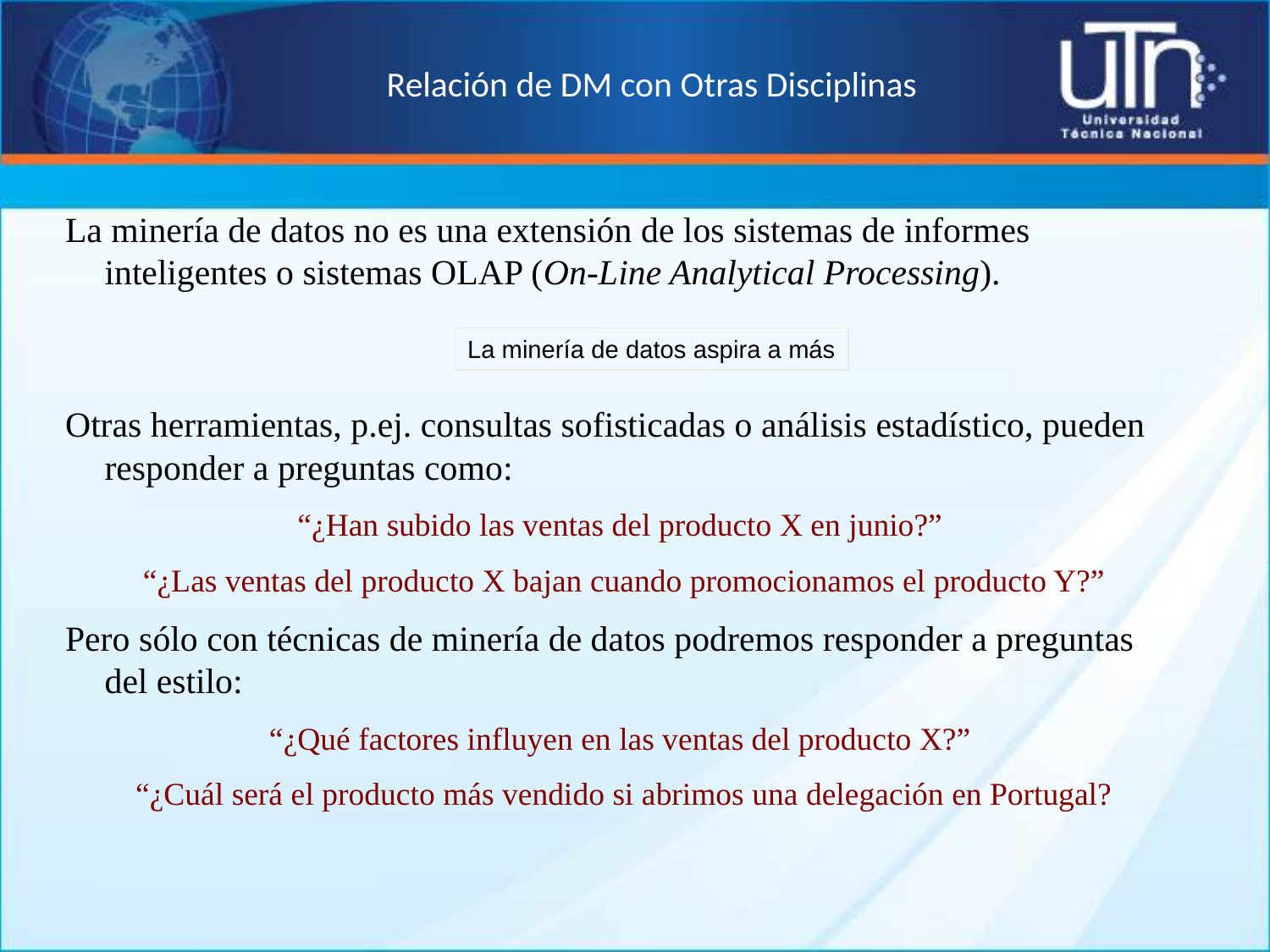

# Relación de DM con Otras Disciplinas
La minería de datos no es una extensión de los sistemas de informes inteligentes o sistemas OLAP (On-Line Analytical Processing).

Otras herramientas, p.ej. consultas sofisticadas o análisis estadístico, pueden responder a preguntas como:
“¿Han subido las ventas del producto X en junio?”
“¿Las ventas del producto X bajan cuando promocionamos el producto Y?”
Pero sólo con técnicas de minería de datos podremos responder a preguntas del estilo:
“¿Qué factores influyen en las ventas del producto X?”
“¿Cuál será el producto más vendido si abrimos una delegación en Portugal?
La minería de datos aspira a más